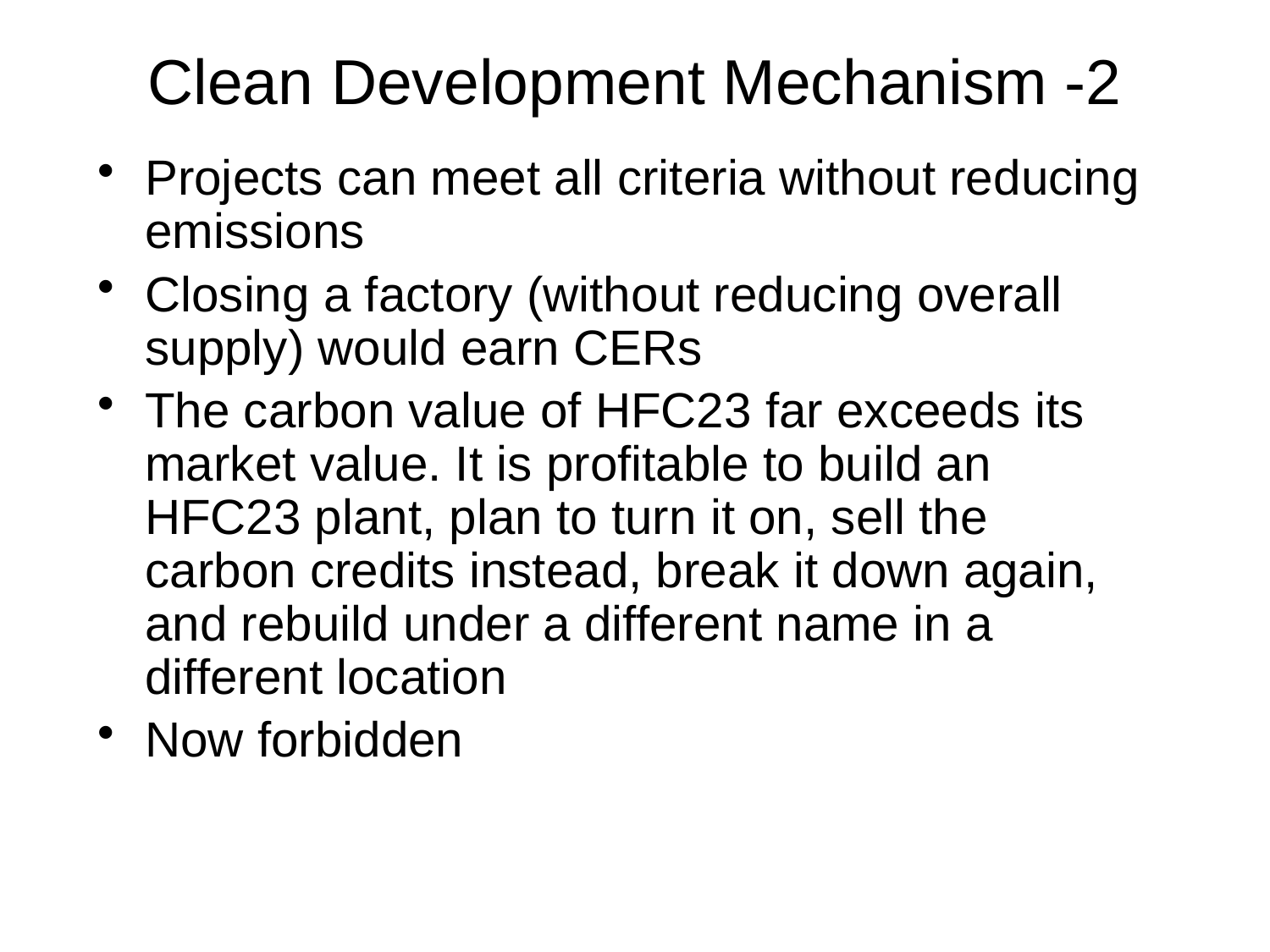

# Clean Development Mechanism -2
Projects can meet all criteria without reducing emissions
Closing a factory (without reducing overall supply) would earn CERs
The carbon value of HFC23 far exceeds its market value. It is profitable to build an HFC23 plant, plan to turn it on, sell the carbon credits instead, break it down again, and rebuild under a different name in a different location
Now forbidden